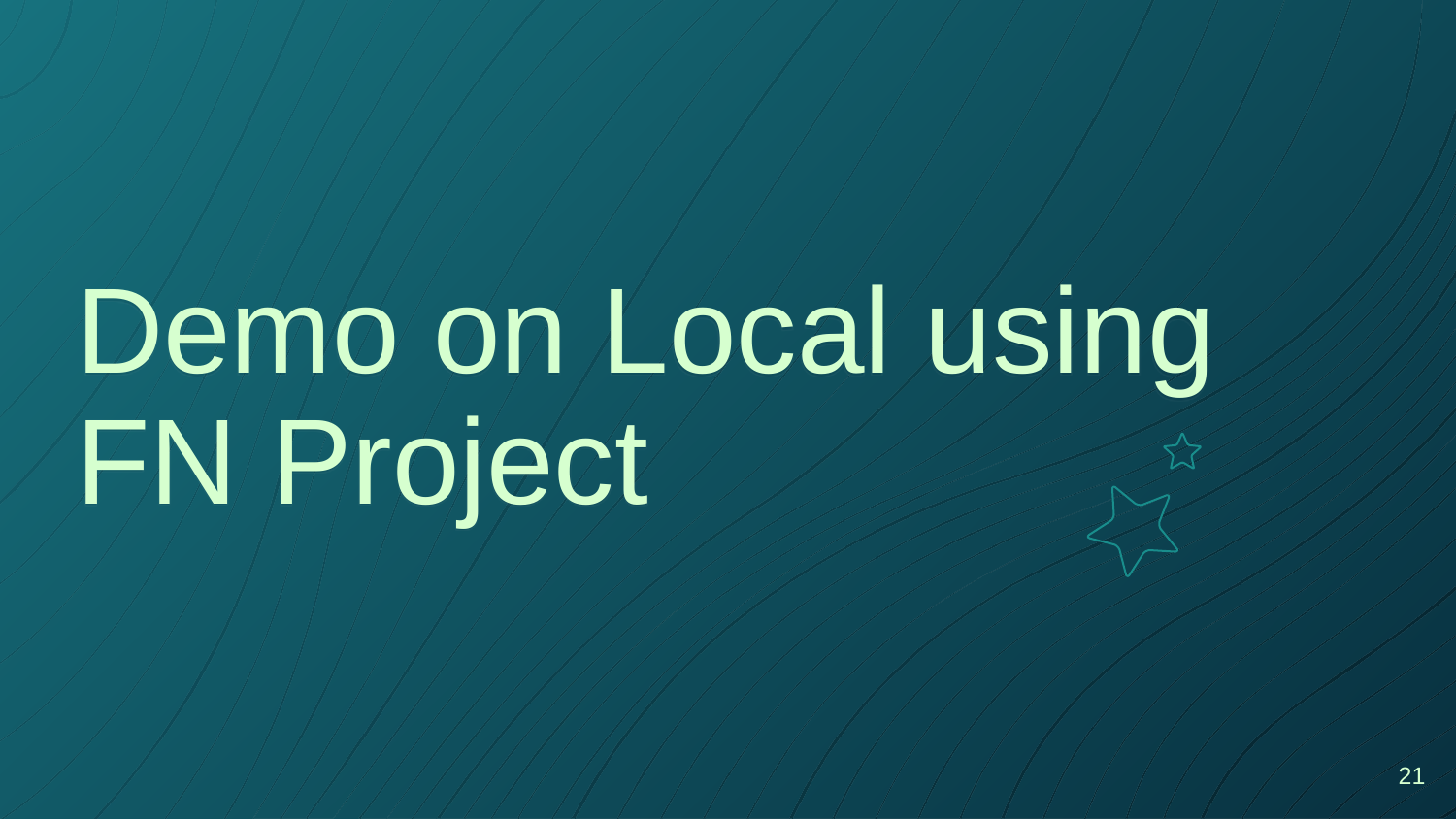

Demo on Local using FN Project

21